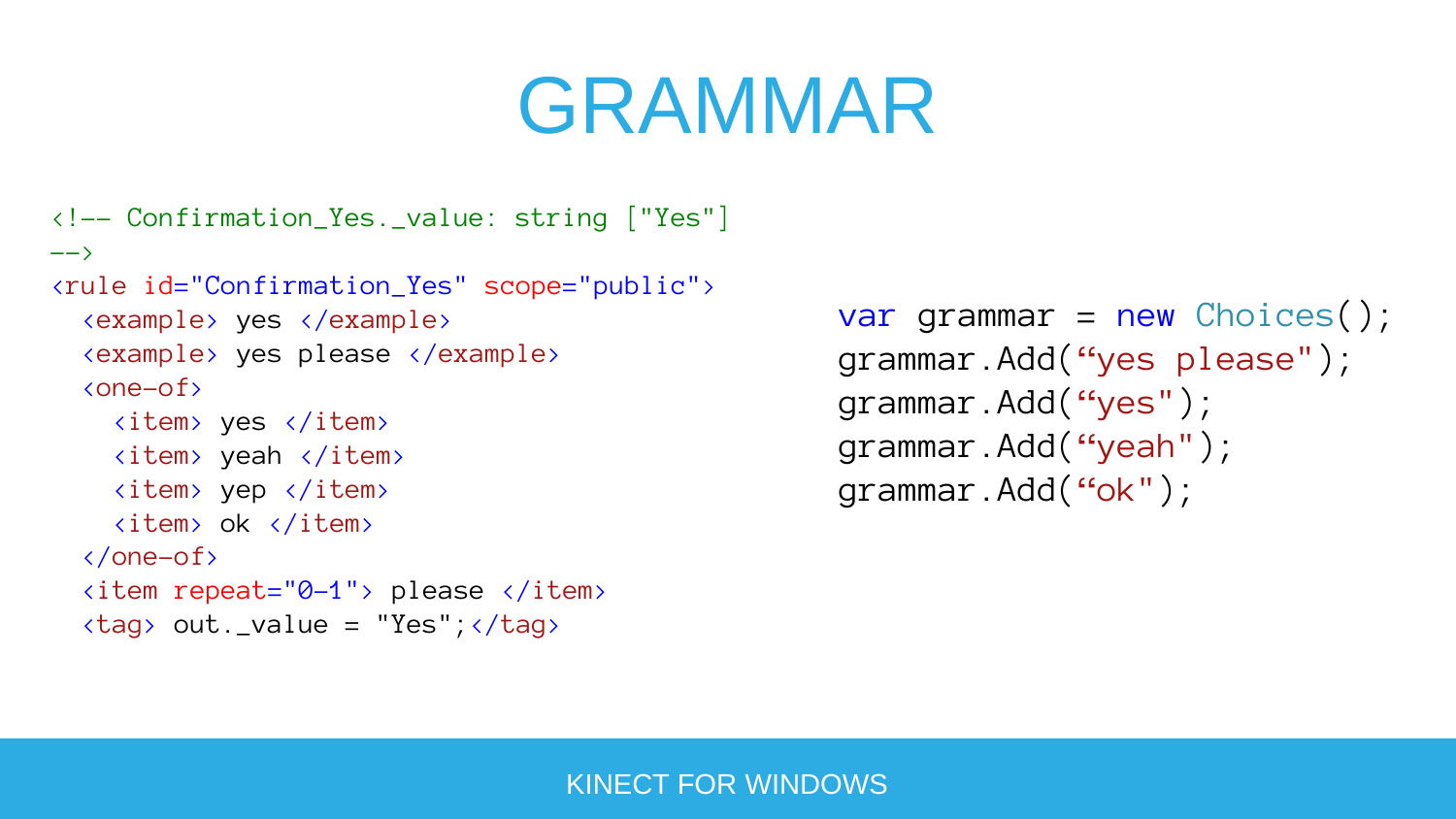

# GRAMMAR
<!-- Confirmation_Yes._value: string ["Yes"] -->
<rule id="Confirmation_Yes" scope="public">
  <example> yes </example>
  <example> yes please </example>
  <one-of>
    <item> yes </item>
    <item> yeah </item>
    <item> yep </item>
    <item> ok </item>
  </one-of>
  <item repeat="0-1"> please </item>
  <tag> out._value = "Yes";</tag>
var grammar = new Choices();
grammar.Add(“yes please");
grammar.Add(“yes");
grammar.Add(“yeah");
grammar.Add(“ok");